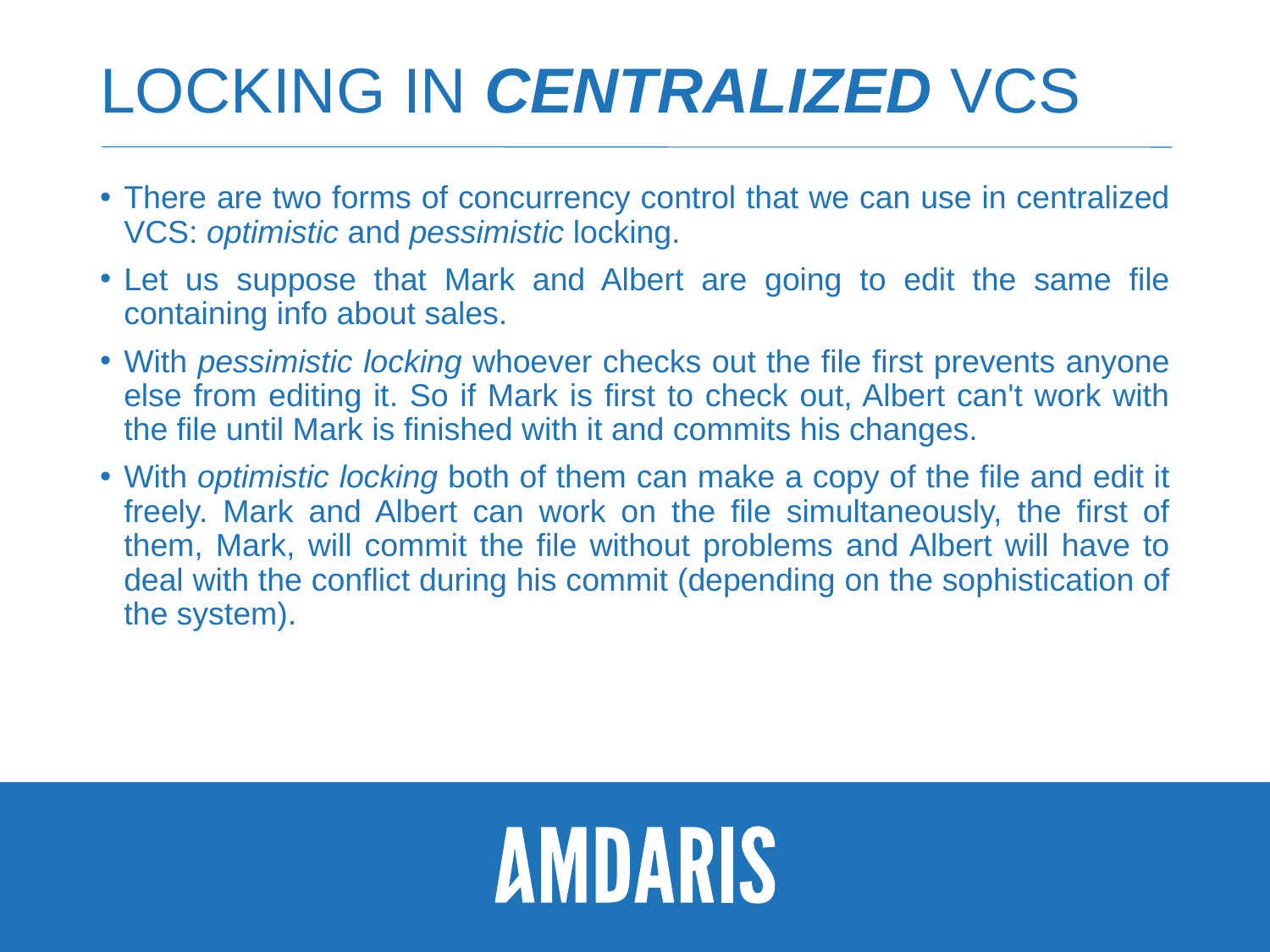

# locking in Centralized VCS
There are two forms of concurrency control that we can use in centralized VCS: optimistic and pessimistic locking.
Let us suppose that Mark and Albert are going to edit the same file containing info about sales.
With pessimistic locking whoever checks out the file first prevents anyone else from editing it. So if Mark is first to check out, Albert can't work with the file until Mark is finished with it and commits his changes.
With optimistic locking both of them can make a copy of the file and edit it freely. Mark and Albert can work on the file simultaneously, the first of them, Mark, will commit the file without problems and Albert will have to deal with the conflict during his commit (depending on the sophistication of the system).